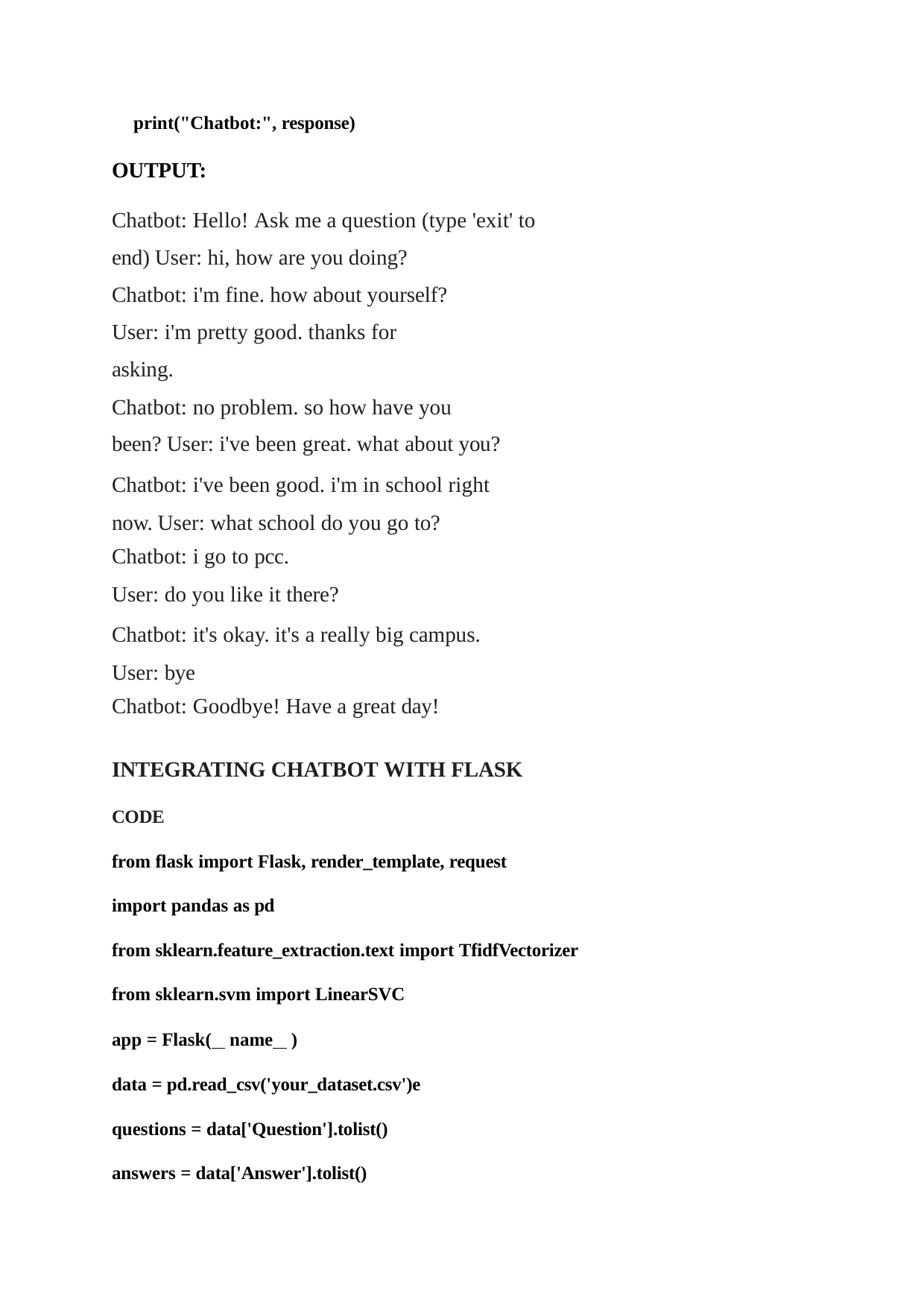

print("Chatbot:", response)

OUTPUT:
Chatbot: Hello! Ask me a question (type 'exit' to end) User: hi, how are you doing?
Chatbot: i'm fine. how about yourself? User: i'm pretty good. thanks for asking.
Chatbot: no problem. so how have you been? User: i've been great. what about you?
Chatbot: i've been good. i'm in school right now. User: what school do you go to?
Chatbot: i go to pcc.
User: do you like it there?
Chatbot: it's okay. it's a really big campus. User: bye
Chatbot: Goodbye! Have a great day!
INTEGRATING CHATBOT WITH FLASK
CODE
from flask import Flask, render_template, request import pandas as pd
from sklearn.feature_extraction.text import TfidfVectorizer from sklearn.svm import LinearSVC

app = Flask(  name  )
data = pd.read_csv('your_dataset.csv')e questions = data['Question'].tolist() answers = data['Answer'].tolist()